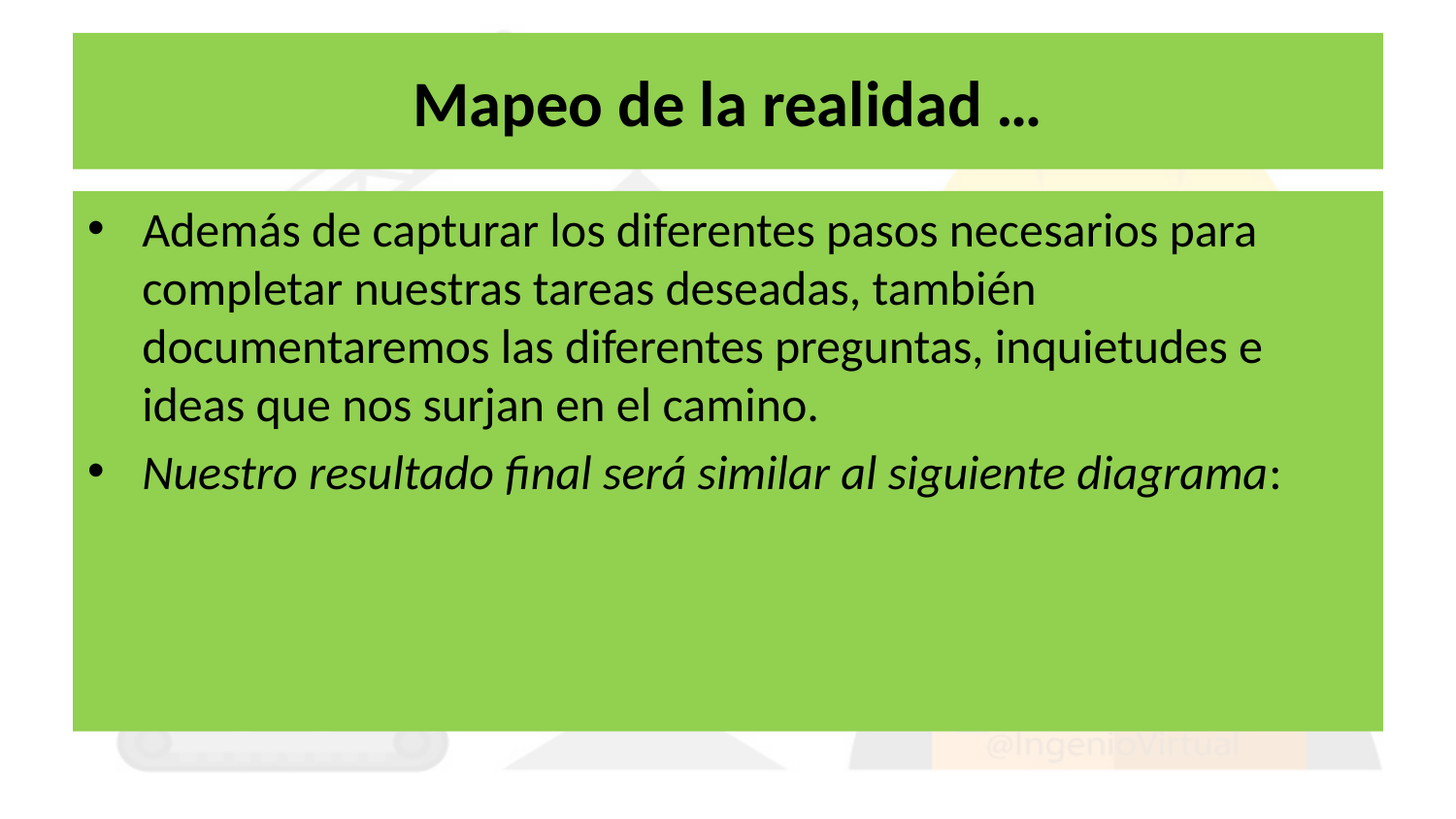

# Mapeo de la realidad …
Además de capturar los diferentes pasos necesarios para completar nuestras tareas deseadas, también documentaremos las diferentes preguntas, inquietudes e ideas que nos surjan en el camino.
Nuestro resultado final será similar al siguiente diagrama: